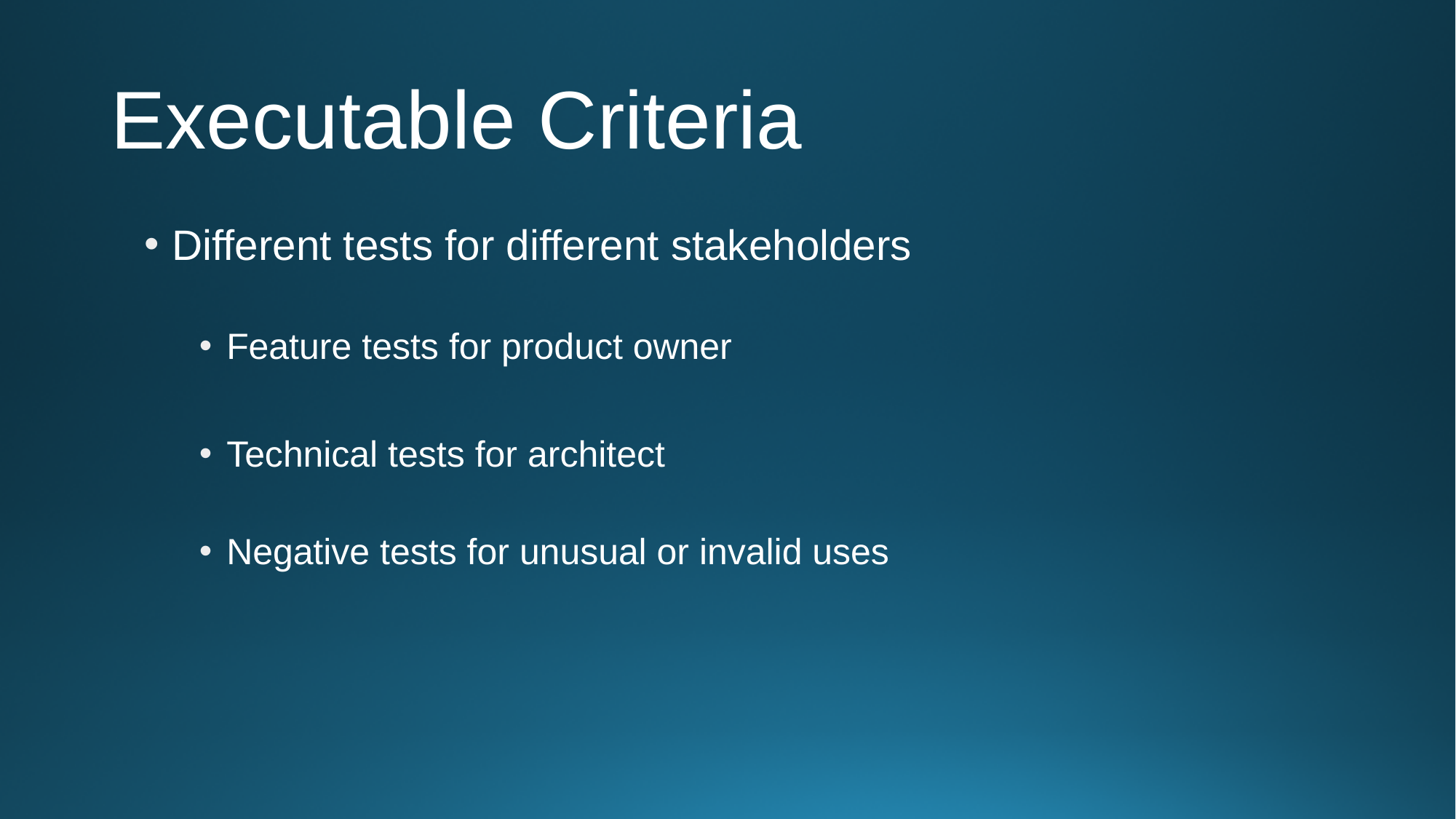

# Executable Criteria
Different tests for different stakeholders
Feature tests for product owner

Technical tests for architect

Negative tests for unusual or invalid uses